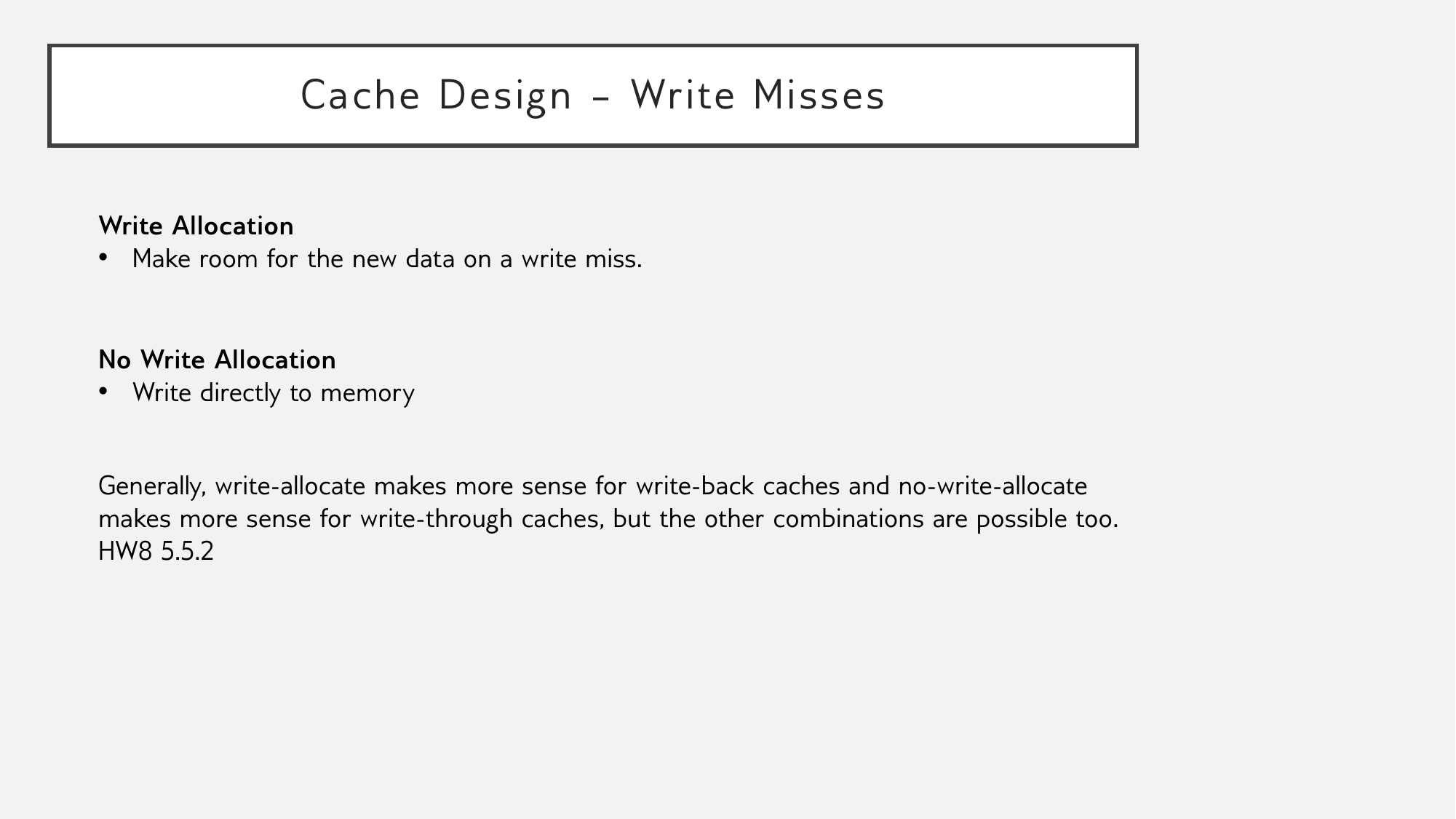

# Cache Design – Write Misses
Write Allocation
Make room for the new data on a write miss.
No Write Allocation
Write directly to memory

Generally, write-allocate makes more sense for write-back caches and no-write-allocate makes more sense for write-through caches, but the other combinations are possible too.
HW8 5.5.2